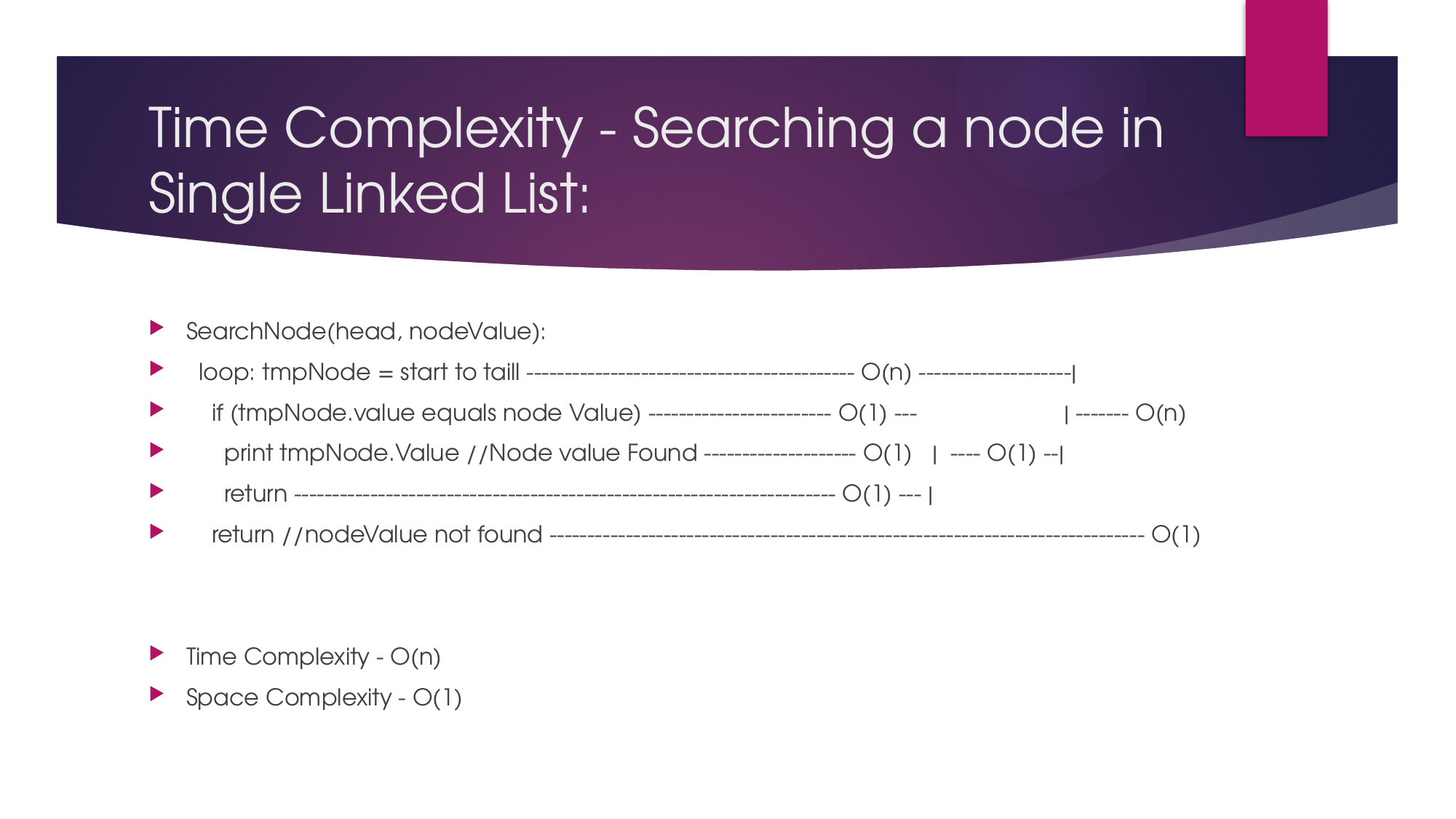

# Time Complexity - Searching a node in Single Linked List:
SearchNode(head, nodeValue):
  loop: tmpNode = start to taill ------------------------------------------- O(n) --------------------|
    if (tmpNode.value equals node Value) ------------------------ O(1) ---                       | ------- O(n)
      print tmpNode.Value //Node value Found -------------------- O(1)   |  ---- O(1) --|
      return ----------------------------------------------------------------------- O(1) --- |
    return //nodeValue not found ------------------------------------------------------------------------------ O(1)

Time Complexity - O(n)
Space Complexity - O(1)